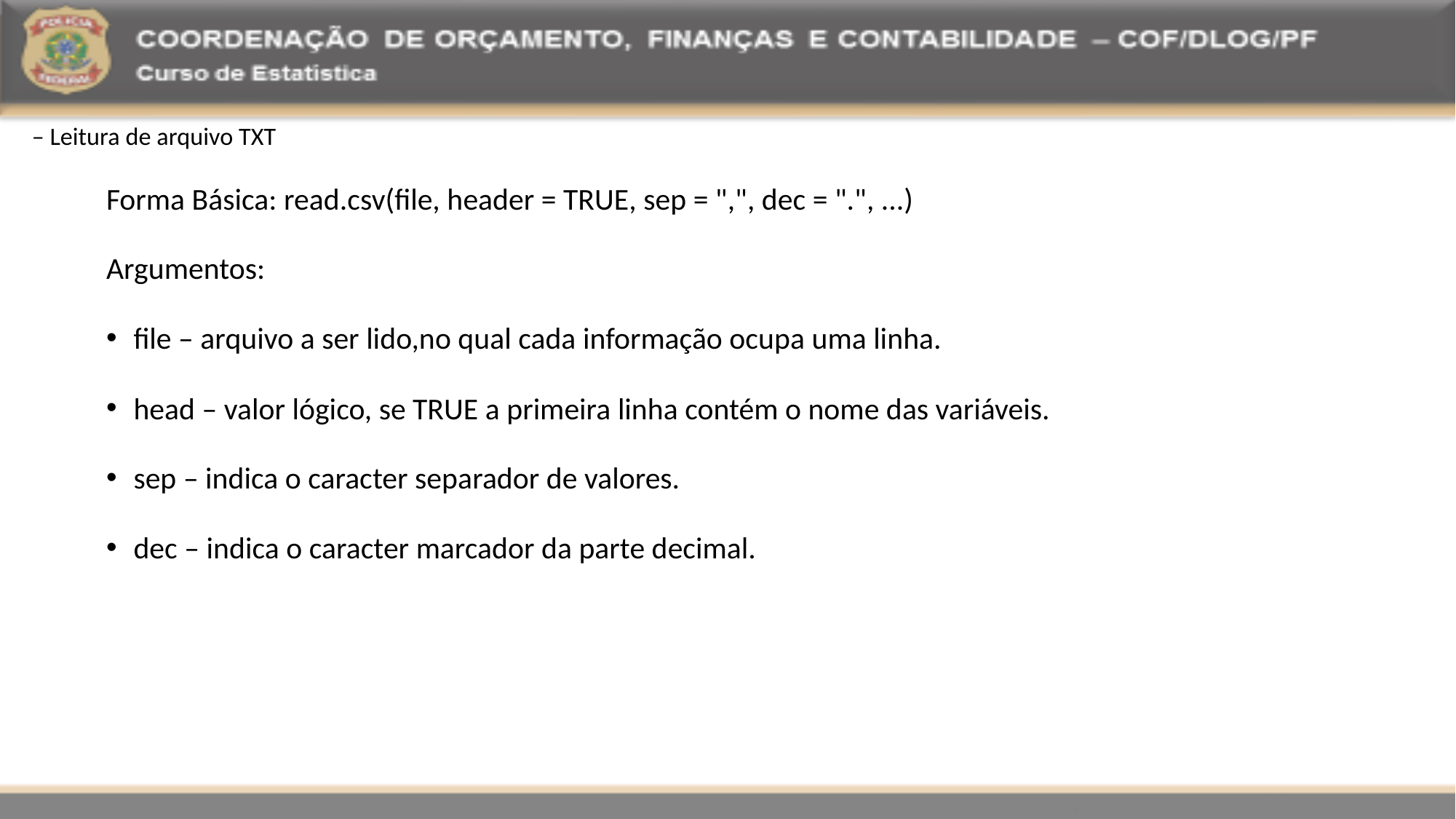

– Leitura de arquivo TXT
Forma Básica: read.csv(file, header = TRUE, sep = ",", dec = ".", ...)
Argumentos:
file – arquivo a ser lido,no qual cada informação ocupa uma linha.
head – valor lógico, se TRUE a primeira linha contém o nome das variáveis.
sep – indica o caracter separador de valores.
dec – indica o caracter marcador da parte decimal.